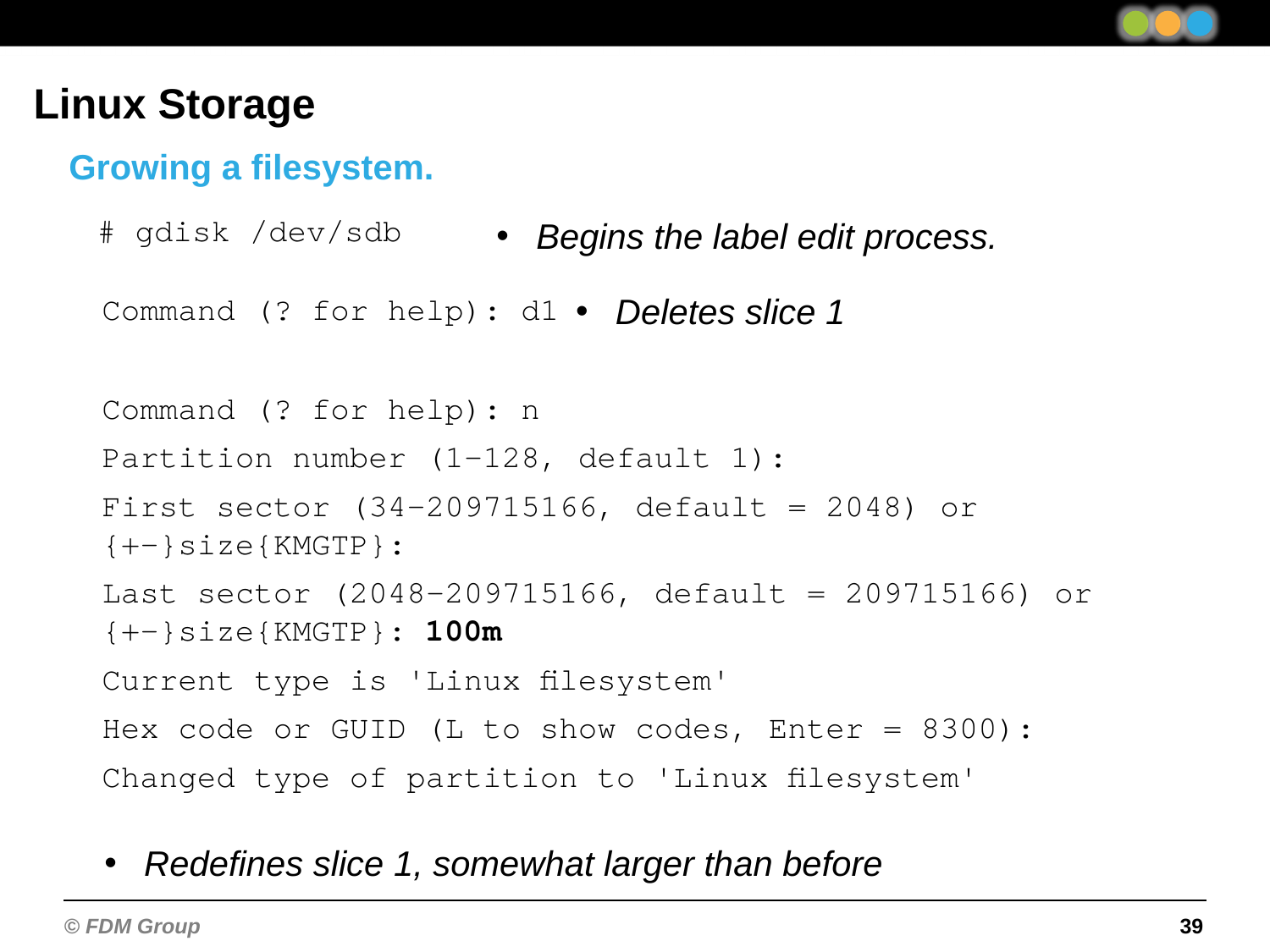

Linux Storage
Growing a filesystem.
# gdisk /dev/sdb
Begins the label edit process.
Command (? for help): d1
Deletes slice 1
Command (? for help): n
Partition number (1-128, default 1):
First sector (34-209715166, default = 2048) or {+-}size{KMGTP}:
Last sector (2048-209715166, default = 209715166) or {+-}size{KMGTP}: 100m
Current type is 'Linux filesystem'
Hex code or GUID (L to show codes, Enter = 8300):
Changed type of partition to 'Linux filesystem'
Redefines slice 1, somewhat larger than before
39